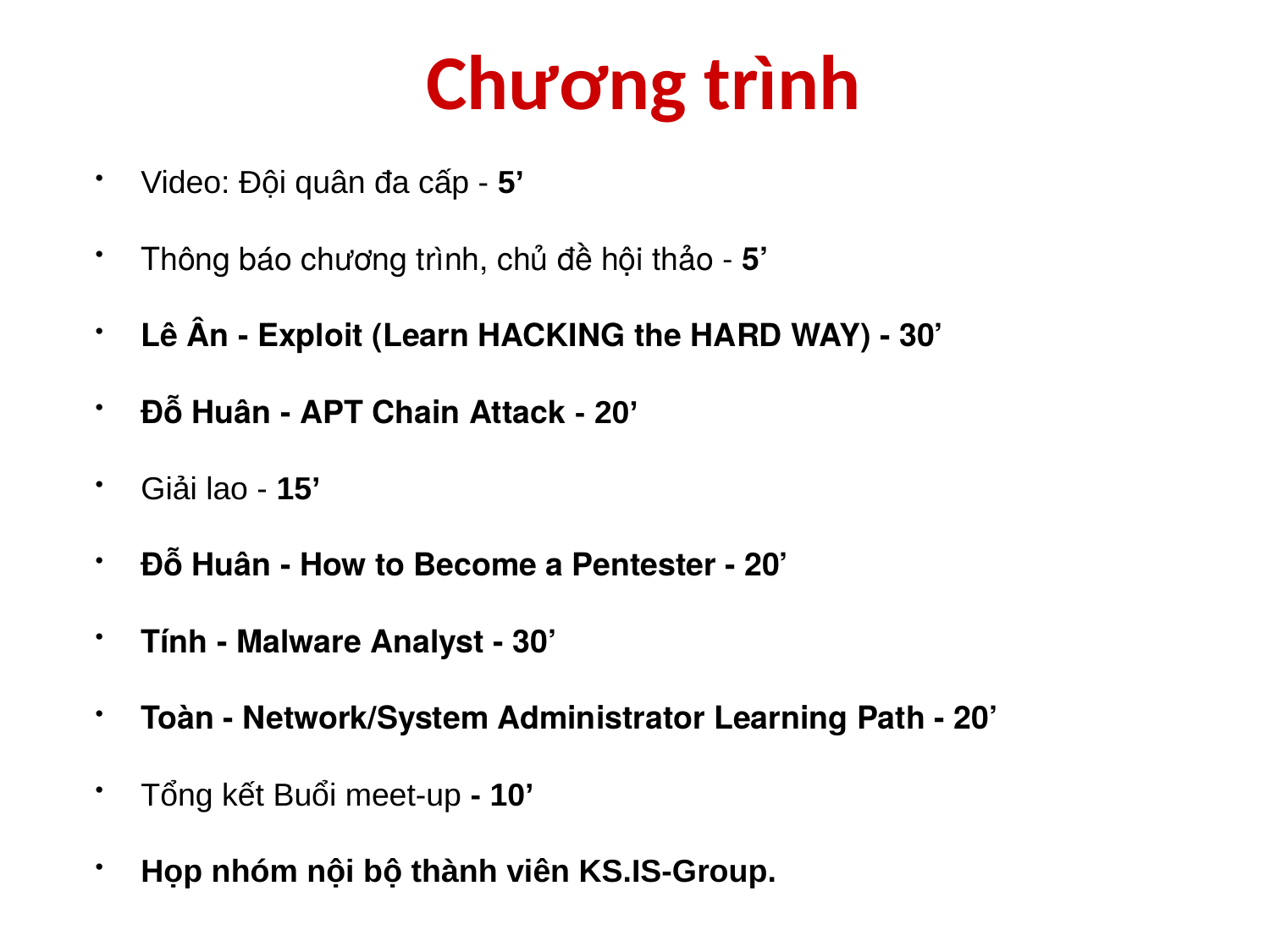

# Chương trình
Video: Đội quân đa cấp - 5’
Thông báo chương trình, chủ đề hội thảo - 5’
Lê Ân - Exploit (Learn HACKING the HARD WAY) - 30’
Đỗ Huân - APT Chain Attack - 20’
Giải lao - 15’
Đỗ Huân - How to Become a Pentester - 20’
Tính - Malware Analyst - 30’
Toàn - Network/System Administrator Learning Path - 20’
Tổng kết Buổi meet-up - 10’
Họp nhóm nội bộ thành viên KS.IS-Group.